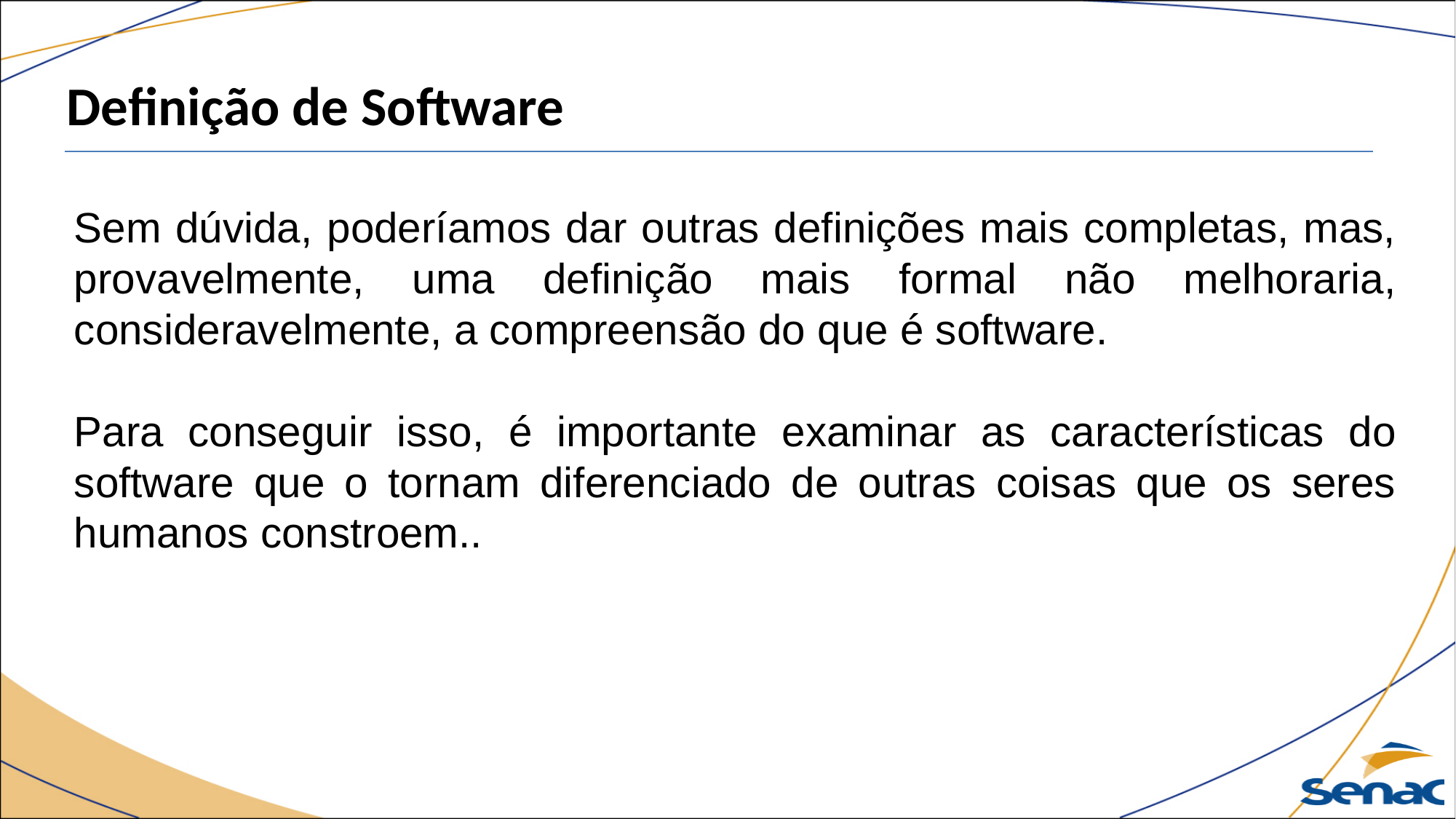

Definição de Software
Sem dúvida, poderíamos dar outras definições mais completas, mas, provavelmente, uma definição mais formal não melhoraria, consideravelmente, a compreensão do que é software.

Para conseguir isso, é importante examinar as características do software que o tornam diferenciado de outras coisas que os seres humanos constroem..